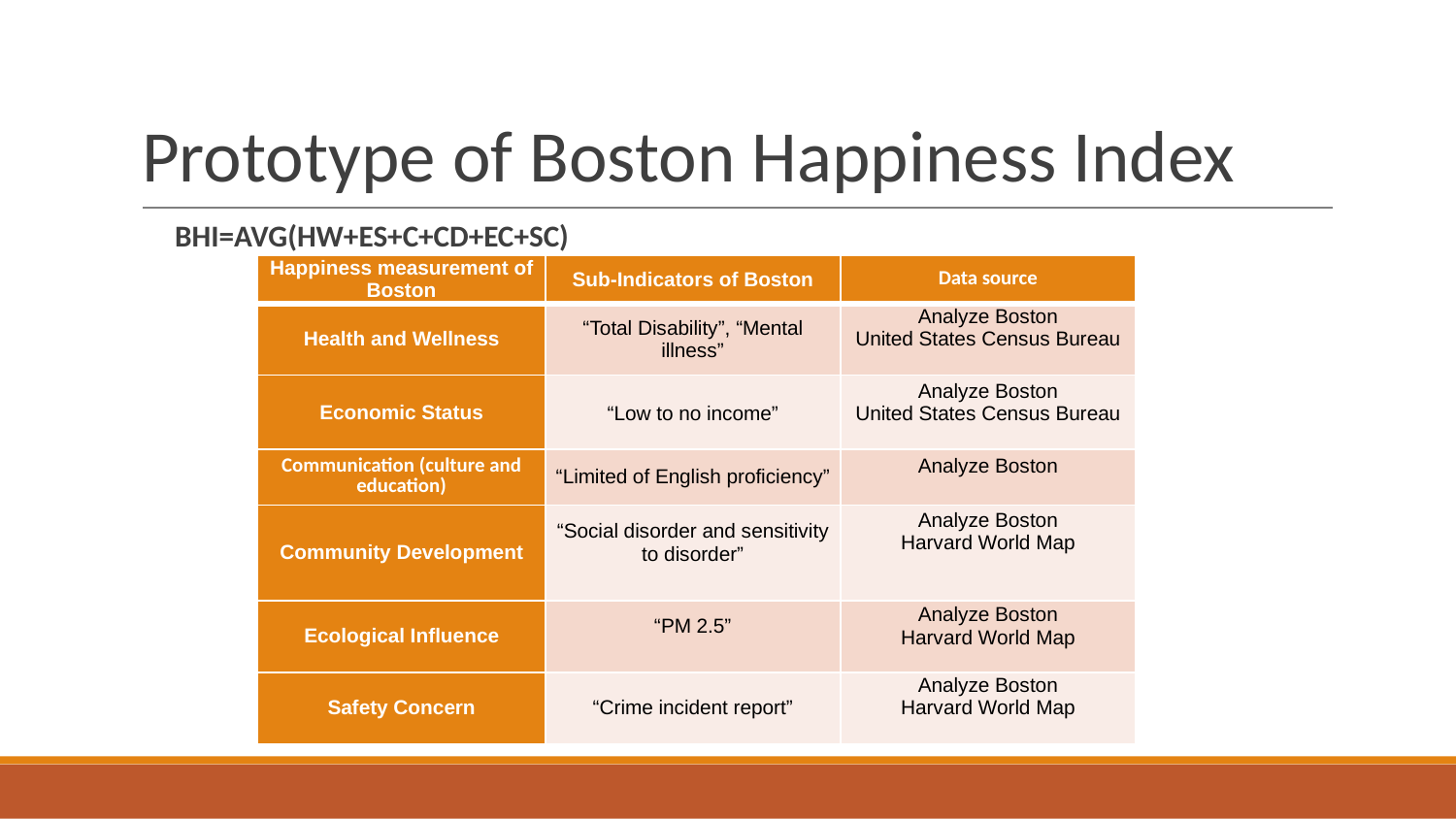

# Prototype of Boston Happiness Index
BHI=AVG(HW+ES+C+CD+EC+SC)

| Happiness measurement of Boston | Sub-Indicators of Boston | Data source |
| --- | --- | --- |
| Health and Wellness | “Total Disability”, “Mental illness” | Analyze Boston United States Census Bureau |
| Economic Status | “Low to no income” | Analyze Boston United States Census Bureau |
| Communication (culture and education) | “Limited of English proficiency” | Analyze Boston |
| Community Development | “Social disorder and sensitivity to disorder” | Analyze Boston Harvard World Map |
| Ecological Influence | “PM 2.5” | Analyze Boston Harvard World Map |
| Safety Concern | “Crime incident report” | Analyze Boston Harvard World Map |